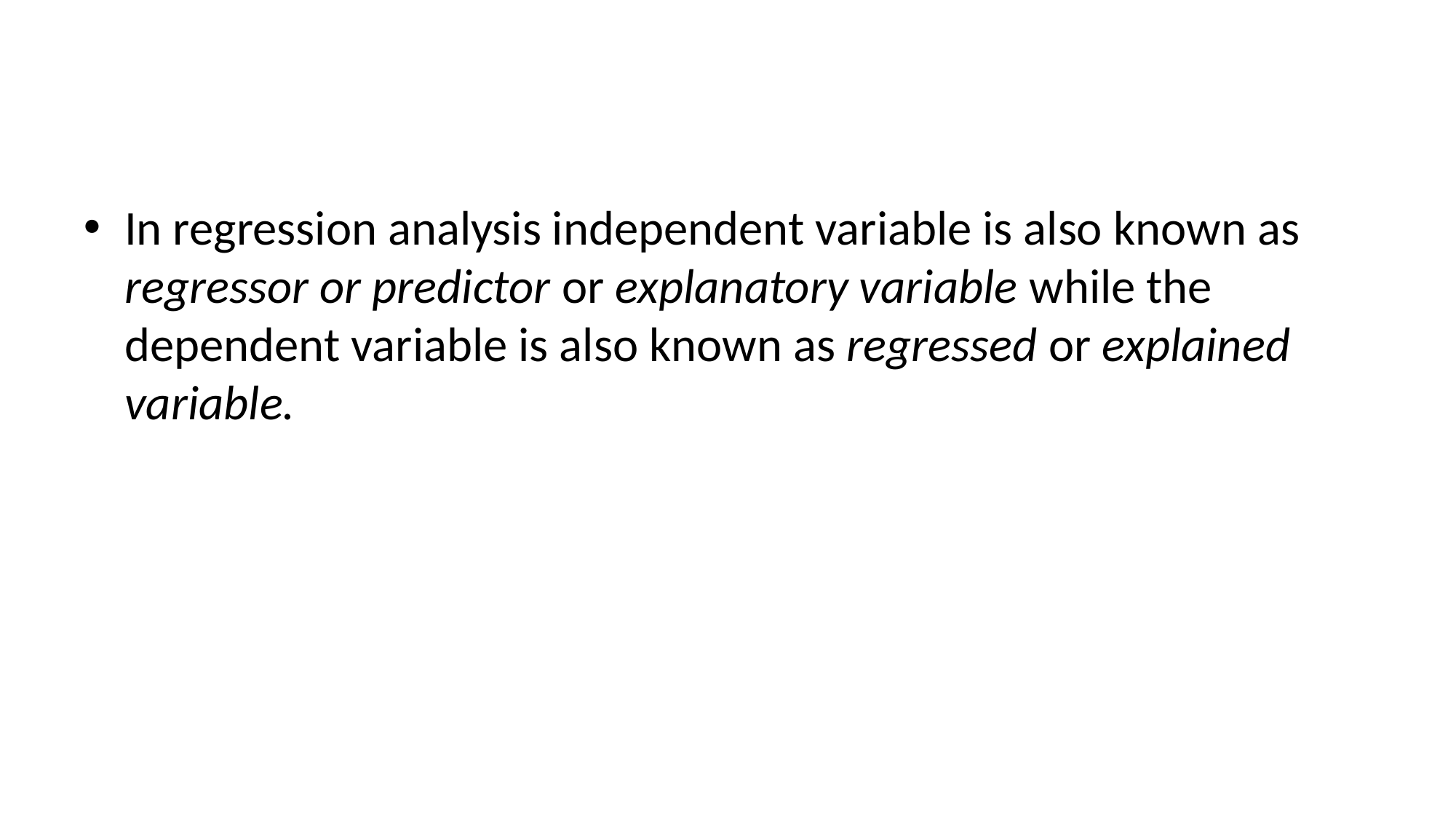

In regression analysis independent variable is also known as regressor or predictor or explanatory variable while the dependent variable is also known as regressed or explained variable.